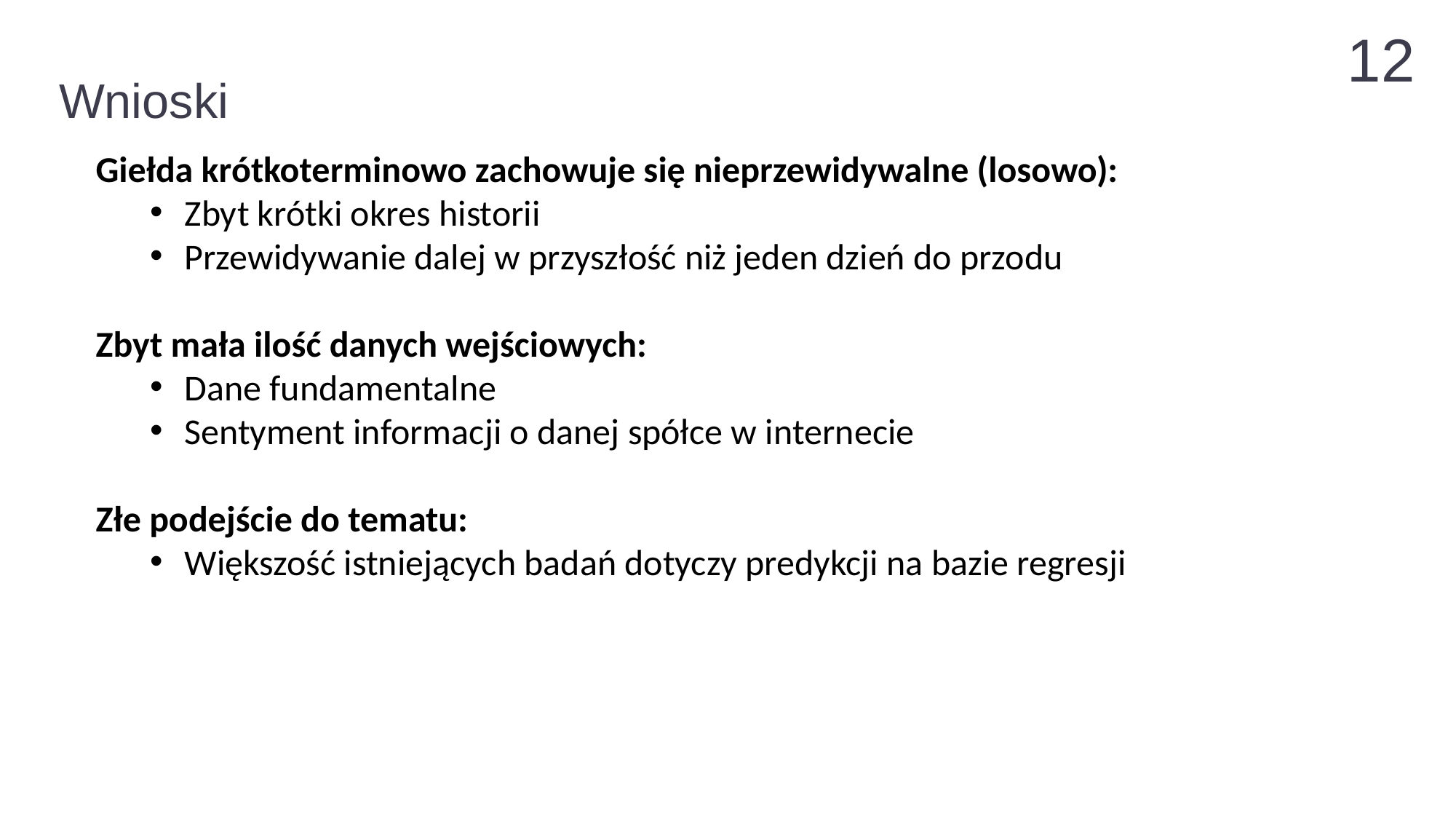

Wnioski
12
Giełda krótkoterminowo zachowuje się nieprzewidywalne (losowo):
Zbyt krótki okres historii
Przewidywanie dalej w przyszłość niż jeden dzień do przodu

Zbyt mała ilość danych wejściowych:
Dane fundamentalne
Sentyment informacji o danej spółce w internecie

Złe podejście do tematu:
Większość istniejących badań dotyczy predykcji na bazie regresji